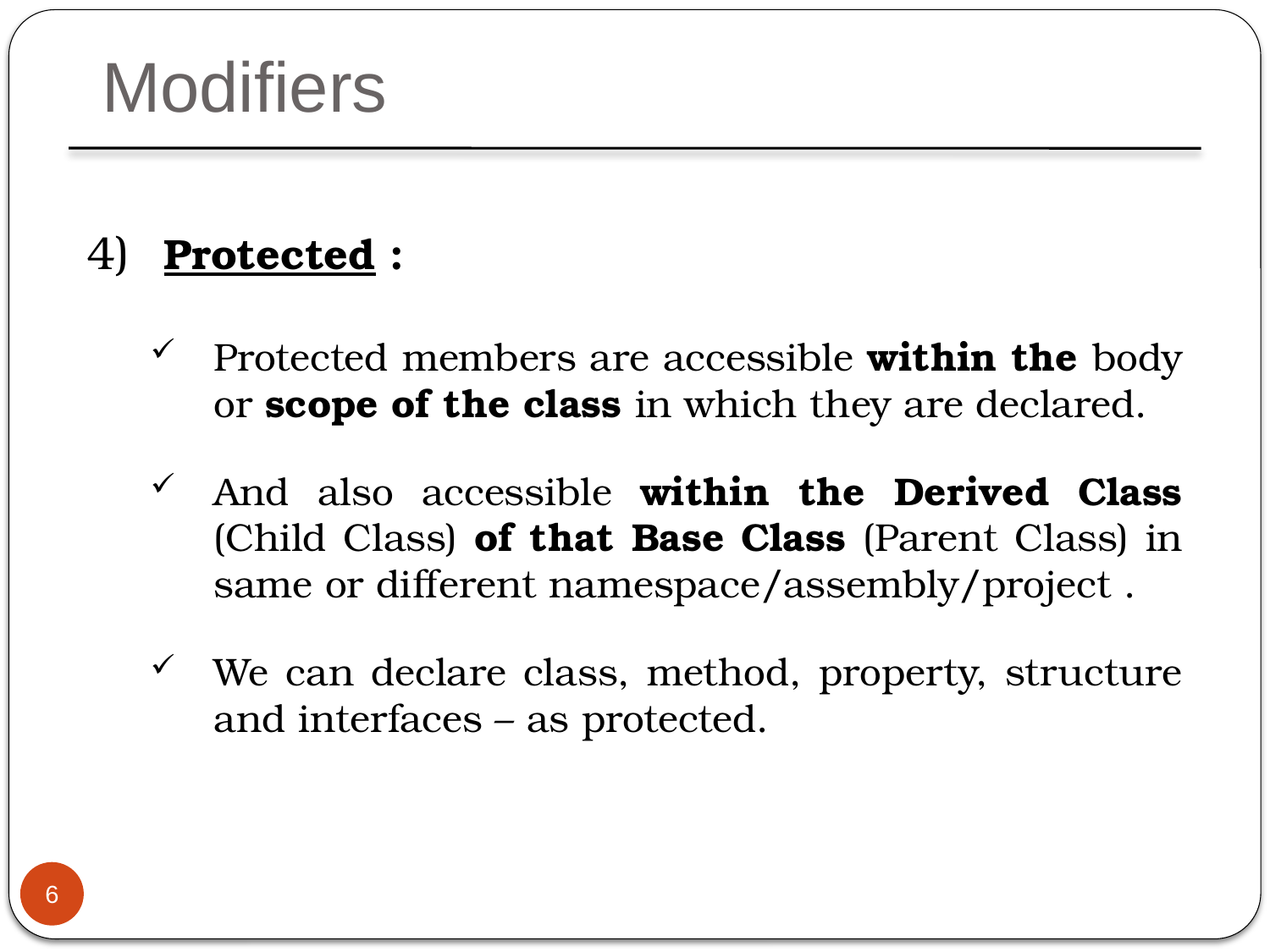

Modifiers
 Protected :

Protected members are accessible within the body or scope of the class in which they are declared.

And also accessible within the Derived Class (Child Class) of that Base Class (Parent Class) in same or different namespace/assembly/project .

We can declare class, method, property, structure and interfaces – as protected.

6